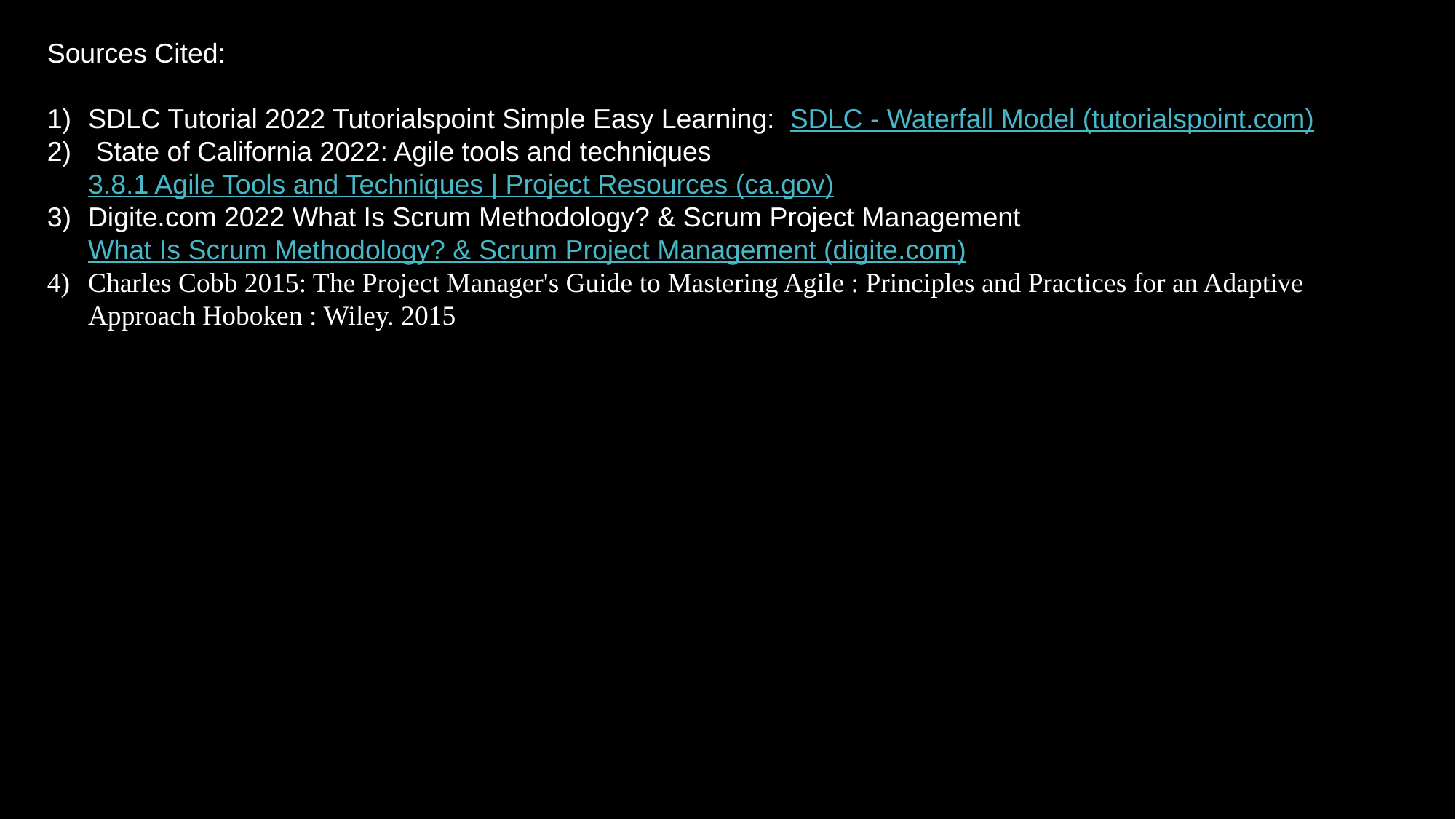

Sources Cited:

SDLC Tutorial 2022 Tutorialspoint Simple Easy Learning:  SDLC - Waterfall Model (tutorialspoint.com)
 State of California 2022: Agile tools and techniques 3.8.1 Agile Tools and Techniques | Project Resources (ca.gov)
Digite.com 2022 What Is Scrum Methodology? & Scrum Project Management What Is Scrum Methodology? & Scrum Project Management (digite.com)
Charles Cobb 2015: The Project Manager's Guide to Mastering Agile : Principles and Practices for an Adaptive Approach Hoboken : Wiley. 2015

#